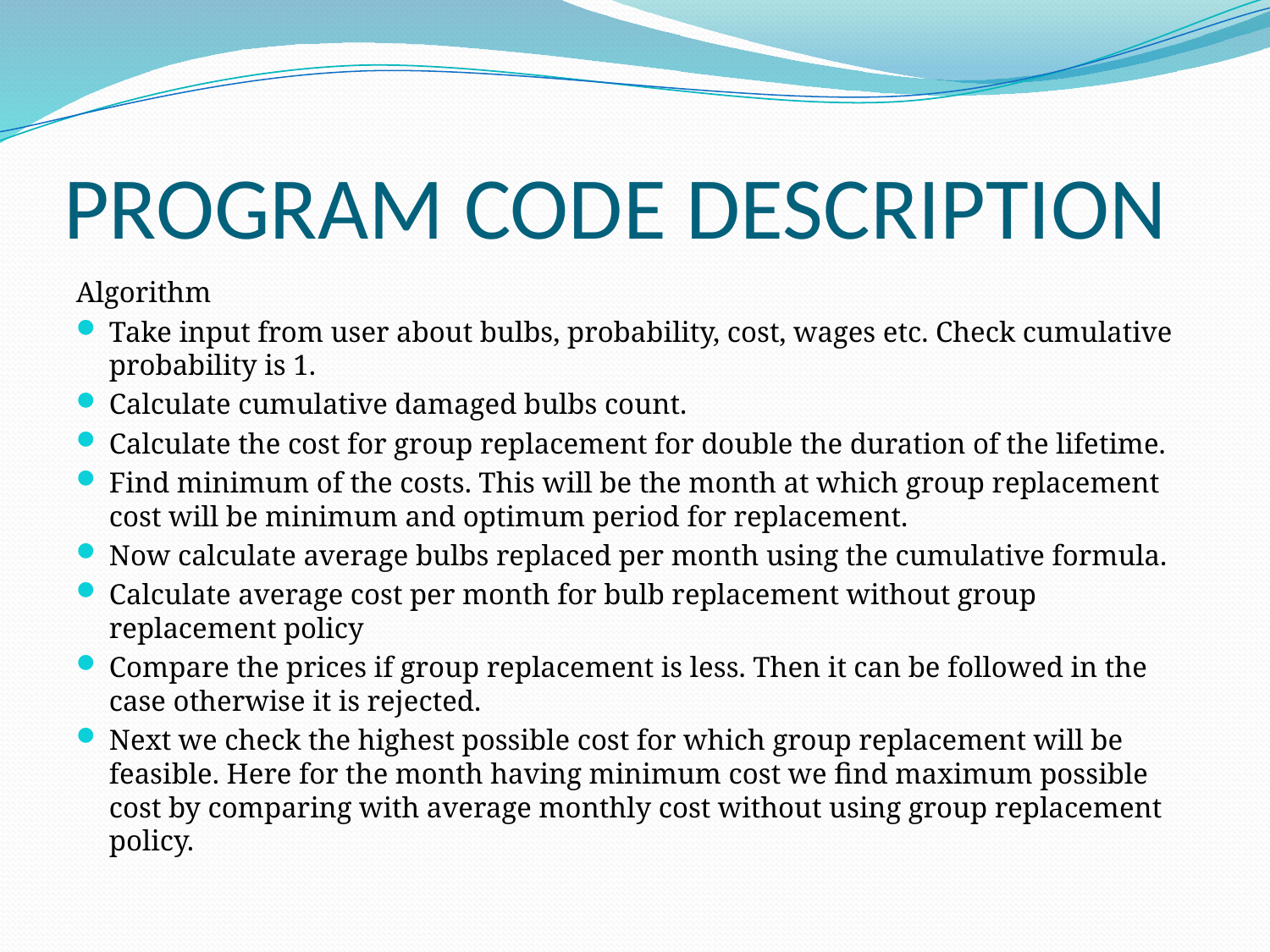

# PROGRAM CODE DESCRIPTION
Algorithm
Take input from user about bulbs, probability, cost, wages etc. Check cumulative probability is 1.
Calculate cumulative damaged bulbs count.
Calculate the cost for group replacement for double the duration of the lifetime.
Find minimum of the costs. This will be the month at which group replacement cost will be minimum and optimum period for replacement.
Now calculate average bulbs replaced per month using the cumulative formula.
Calculate average cost per month for bulb replacement without group replacement policy
Compare the prices if group replacement is less. Then it can be followed in the case otherwise it is rejected.
Next we check the highest possible cost for which group replacement will be feasible. Here for the month having minimum cost we find maximum possible cost by comparing with average monthly cost without using group replacement policy.